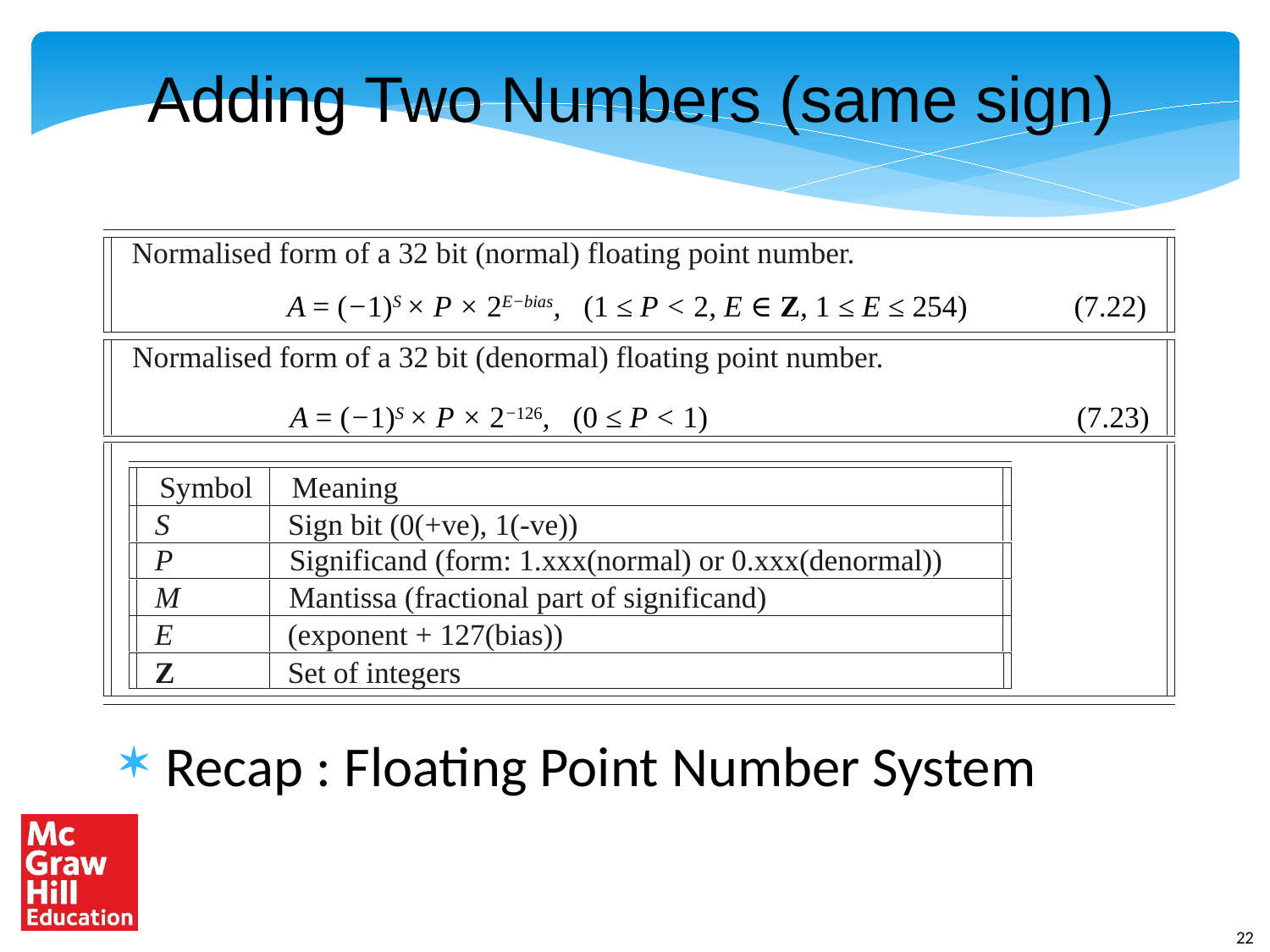

Adding Two Numbers (same sign)

Normalised form of a 32 bit (normal) floating point number.

Normalised form of a 32 bit (denormal) floating point number.

A = (−1)S × P × 2−126,   (0 ≤ P < 1)	(7.23)

Symbol

Meaning

S

Sign bit (0(+ve), 1(-ve))
P
Significand (form: 1.xxx(normal) or 0.xxx(denormal))

M
Mantissa (fractional part of significand)

E

(exponent + 127(bias))

Z
Set of integers
A = (−1)S × P × 2E−bias,   (1 ≤ P < 2, E ∈ Z, 1 ≤ E ≤ 254)	(7.22)
Recap : Floating Point Number System